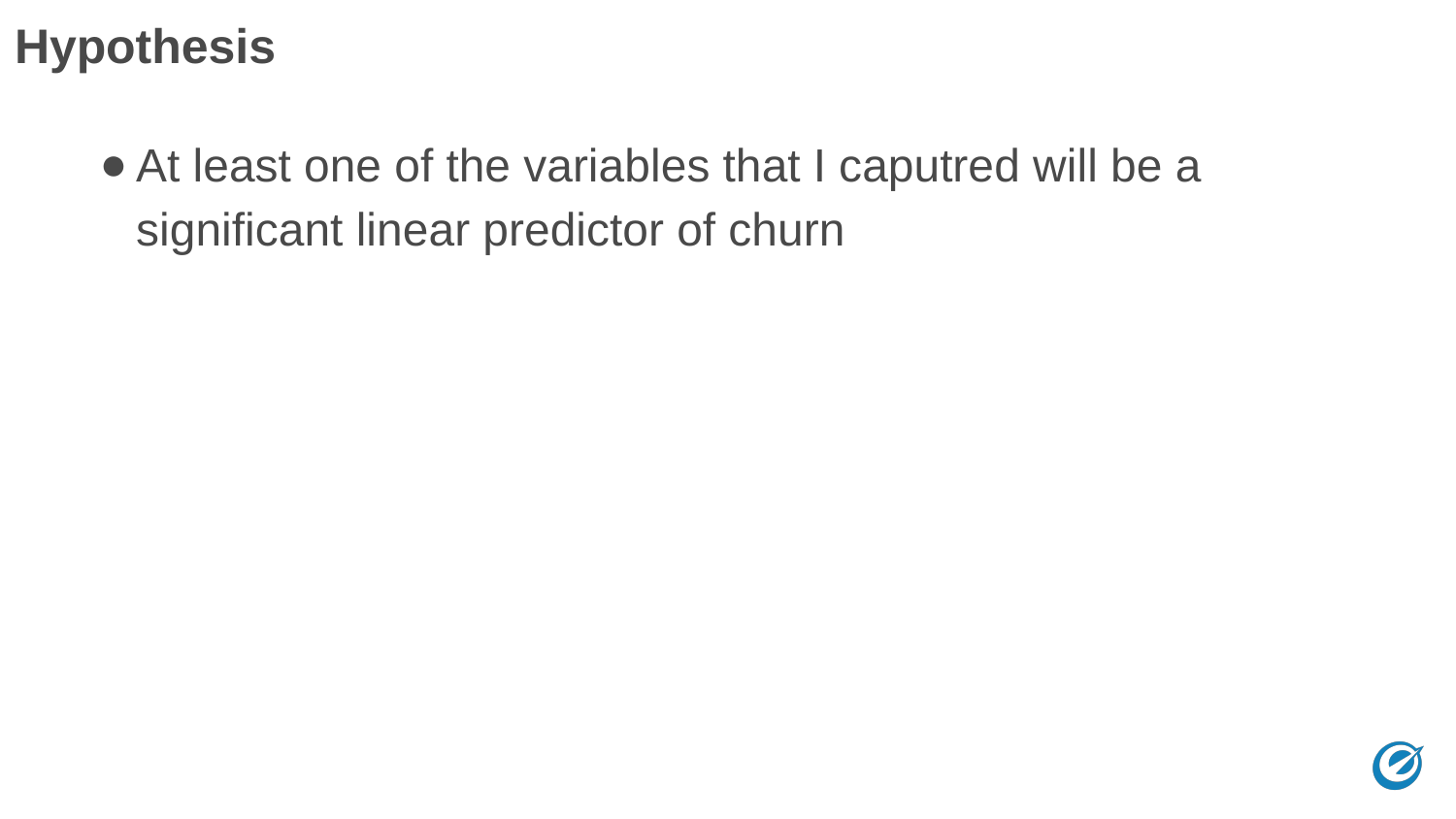

Hypothesis
At least one of the variables that I caputred will be a significant linear predictor of churn